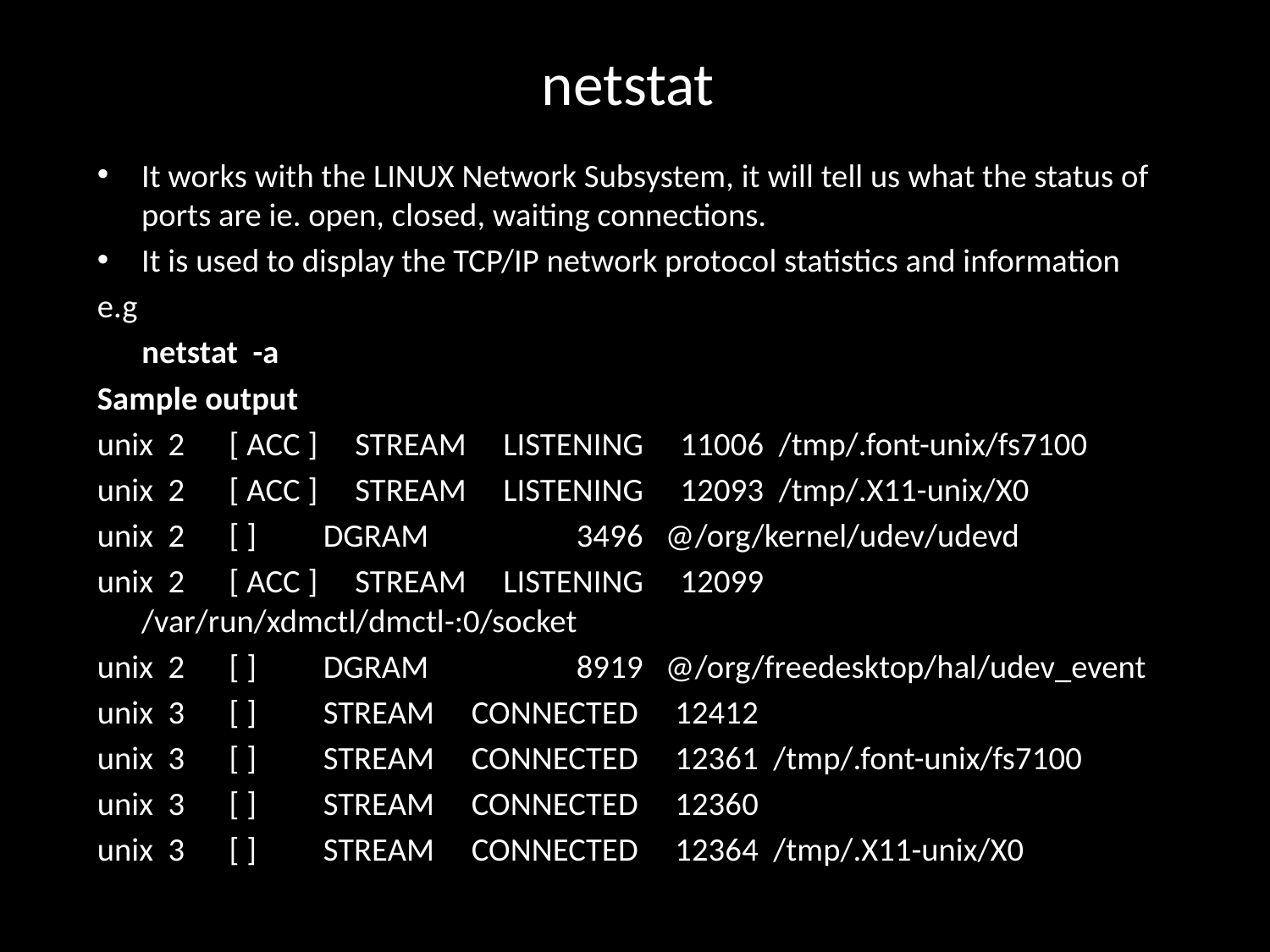

# netstat
It works with the Linux Network Subsystem, it will tell us what the status of ports are ie. open, closed, waiting connections.
It is used to display the TCP/IP network protocol statistics and information
e.g
      netstat  -a
Sample output
unix  2      [ ACC ]     STREAM     LISTENING     11006  /tmp/.font-unix/fs7100
unix  2      [ ACC ]     STREAM     LISTENING     12093  /tmp/.X11-unix/X0
unix  2      [ ]         DGRAM                    3496   @/org/kernel/udev/udevd
unix  2      [ ACC ]     STREAM     LISTENING     12099  /var/run/xdmctl/dmctl-:0/socket
unix  2      [ ]         DGRAM                    8919   @/org/freedesktop/hal/udev_event
unix  3      [ ]         STREAM     CONNECTED     12412
unix  3      [ ]         STREAM     CONNECTED     12361  /tmp/.font-unix/fs7100
unix  3      [ ]         STREAM     CONNECTED     12360
unix  3      [ ]         STREAM     CONNECTED     12364  /tmp/.X11-unix/X0